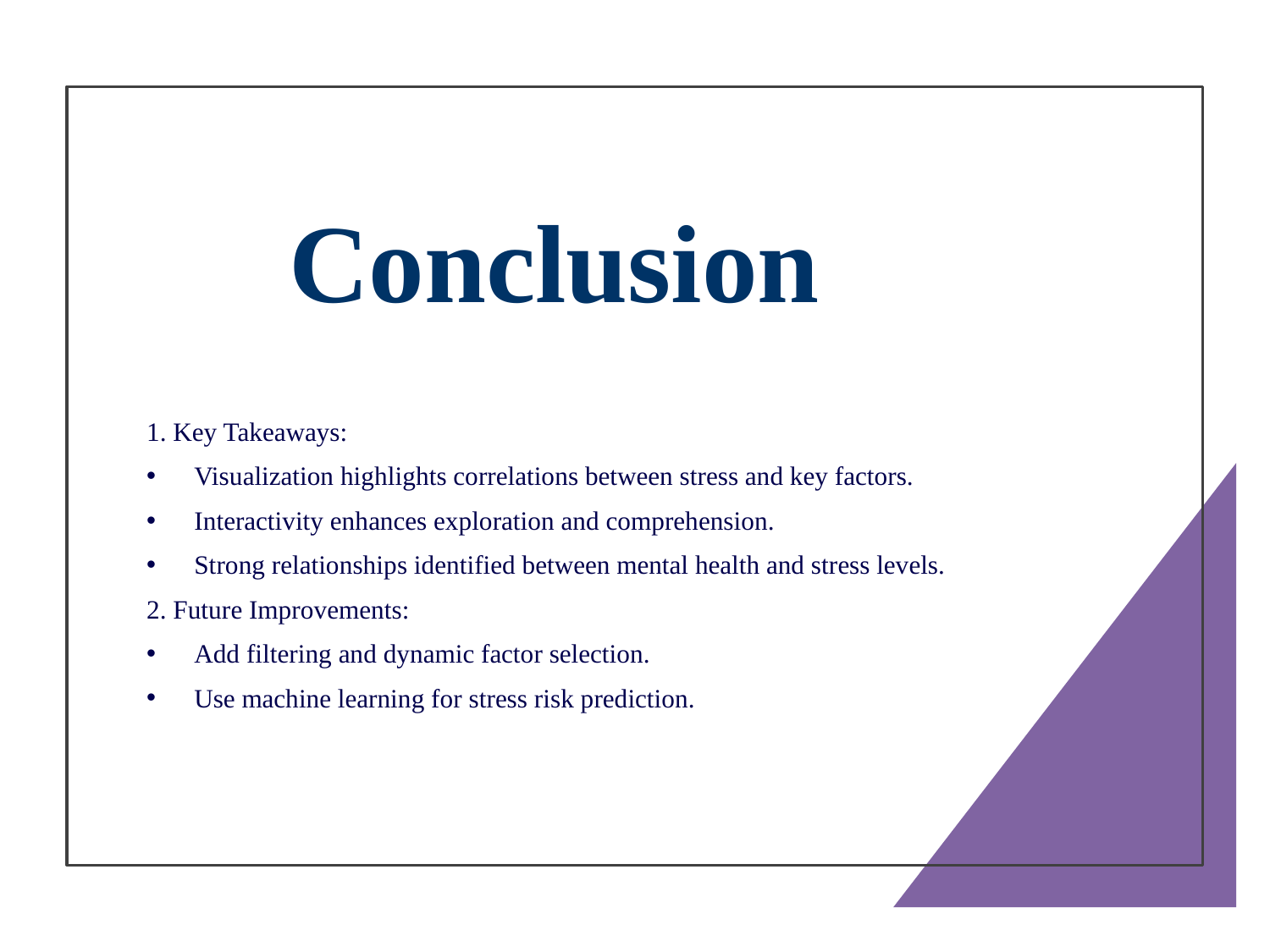

# Conclusion
1. Key Takeaways:
Visualization highlights correlations between stress and key factors.
Interactivity enhances exploration and comprehension.
Strong relationships identified between mental health and stress levels.
2. Future Improvements:
Add filtering and dynamic factor selection.
Use machine learning for stress risk prediction.